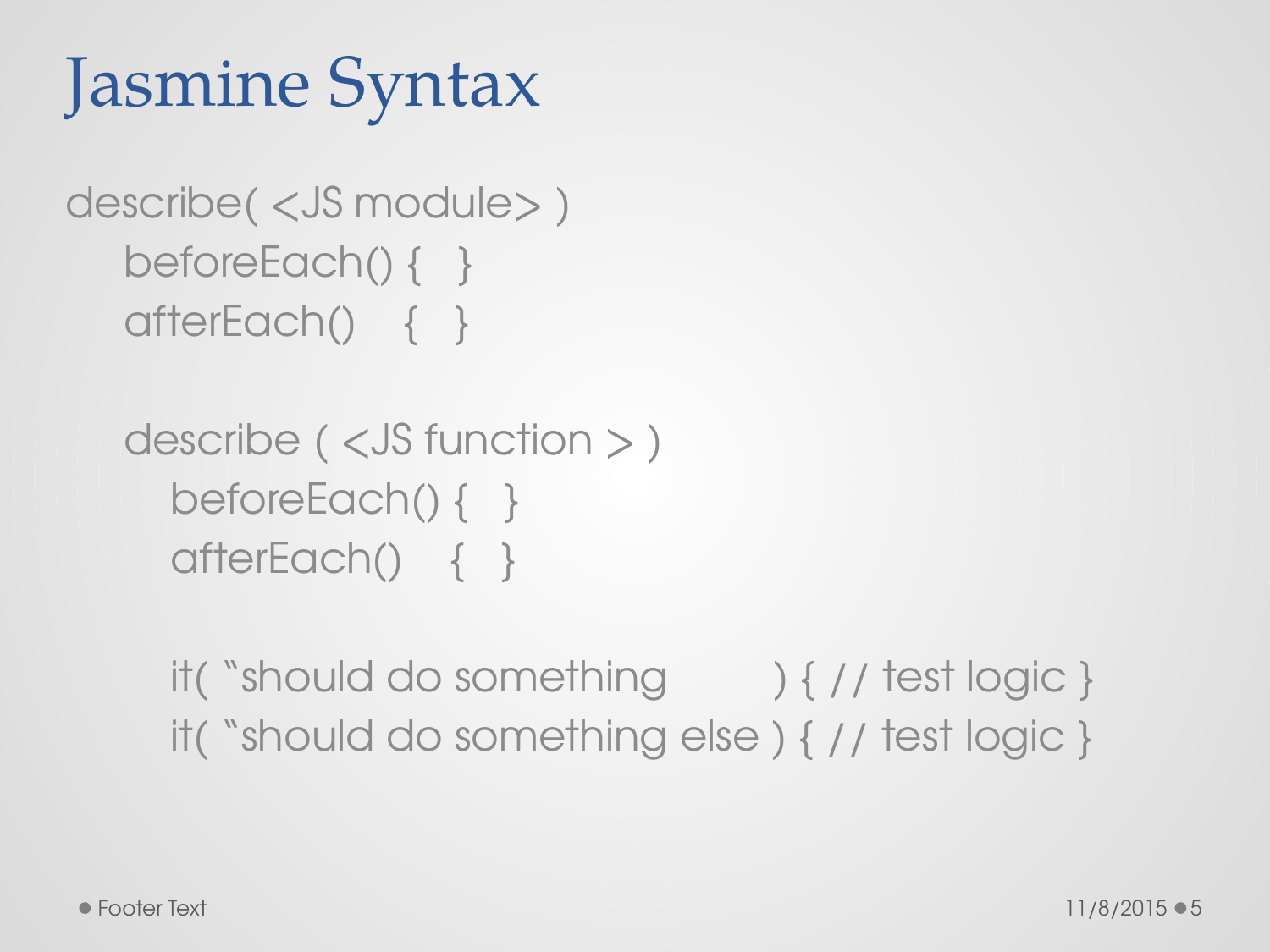

# Jasmine Syntax
describe( <JS module> )
     beforeEach() {   }
     afterEach()    {   }

     describe ( <JS function > )
         beforeEach() {   }
         afterEach()    {   }

         it( “should do something         ) { // test logic }
         it( “should do something else ) { // test logic }
Footer Text
11/8/2015
5